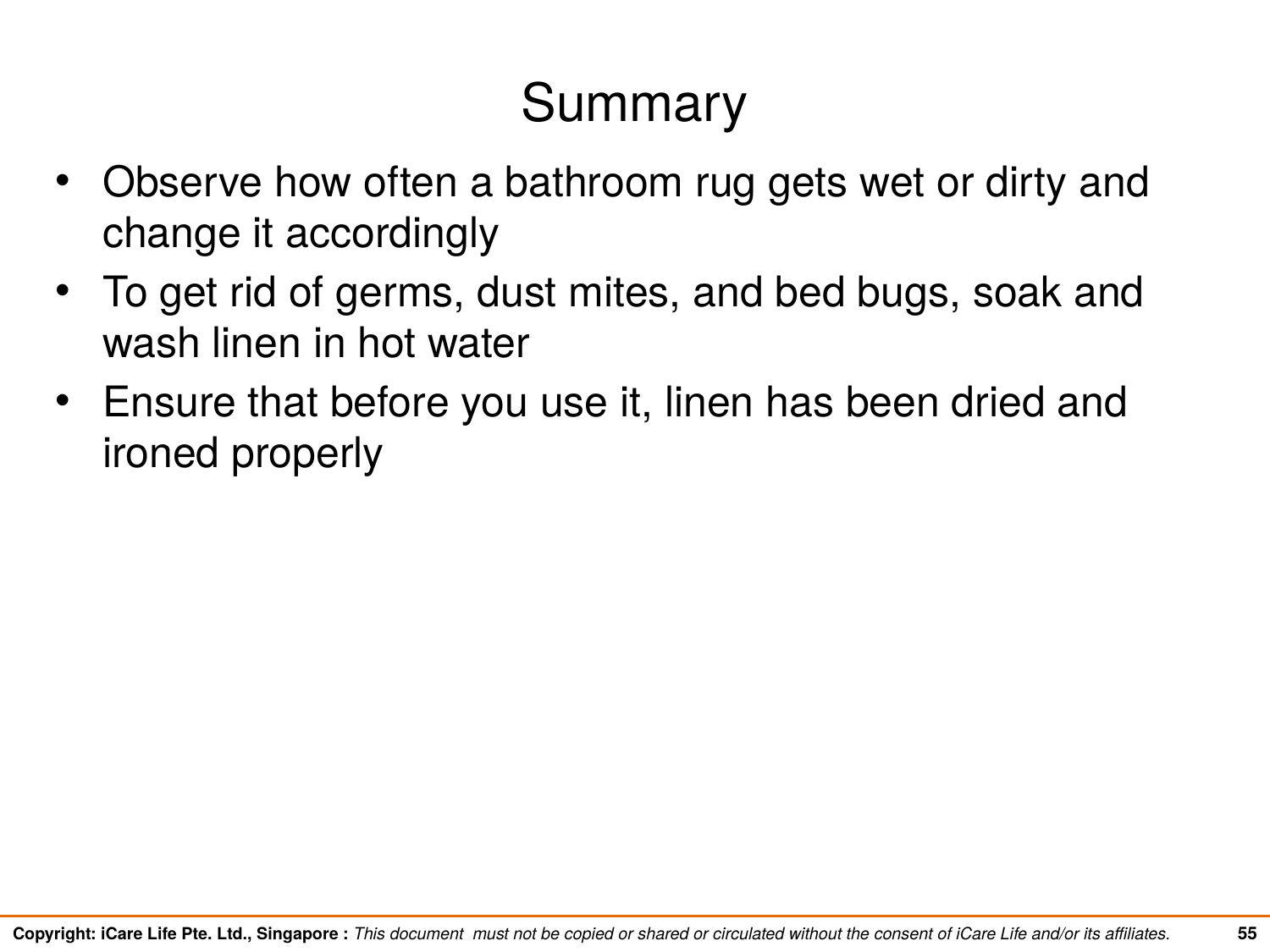

# Summary
Observe how often a bathroom rug gets wet or dirty and change it accordingly
To get rid of germs, dust mites, and bed bugs, soak and wash linen in hot water
Ensure that before you use it, linen has been dried and ironed properly
55
Copyright: iCare Life Pte. Ltd., Singapore : This document  must not be copied or shared or circulated without the consent of iCare Life and/or its affiliates.